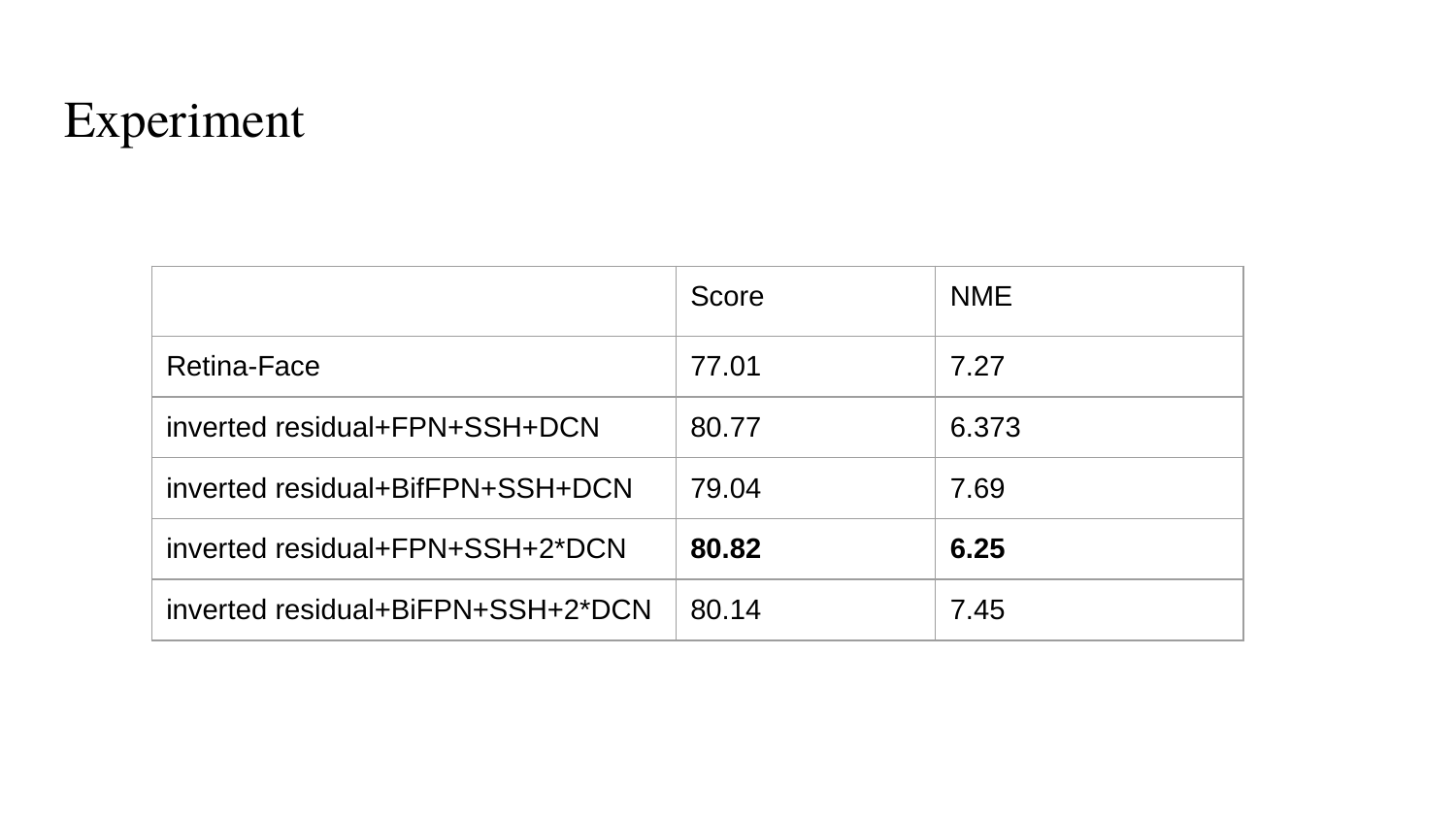

# Experiment

|  | Score | NME |
| --- | --- | --- |
| Retina-Face | 77.01 | 7.27 |
| inverted residual+FPN+SSH+DCN | 80.77 | 6.373 |
| inverted residual+BifFPN+SSH+DCN | 79.04 | 7.69 |
| inverted residual+FPN+SSH+2\*DCN | 80.82 | 6.25 |
| inverted residual+BiFPN+SSH+2\*DCN | 80.14 | 7.45 |